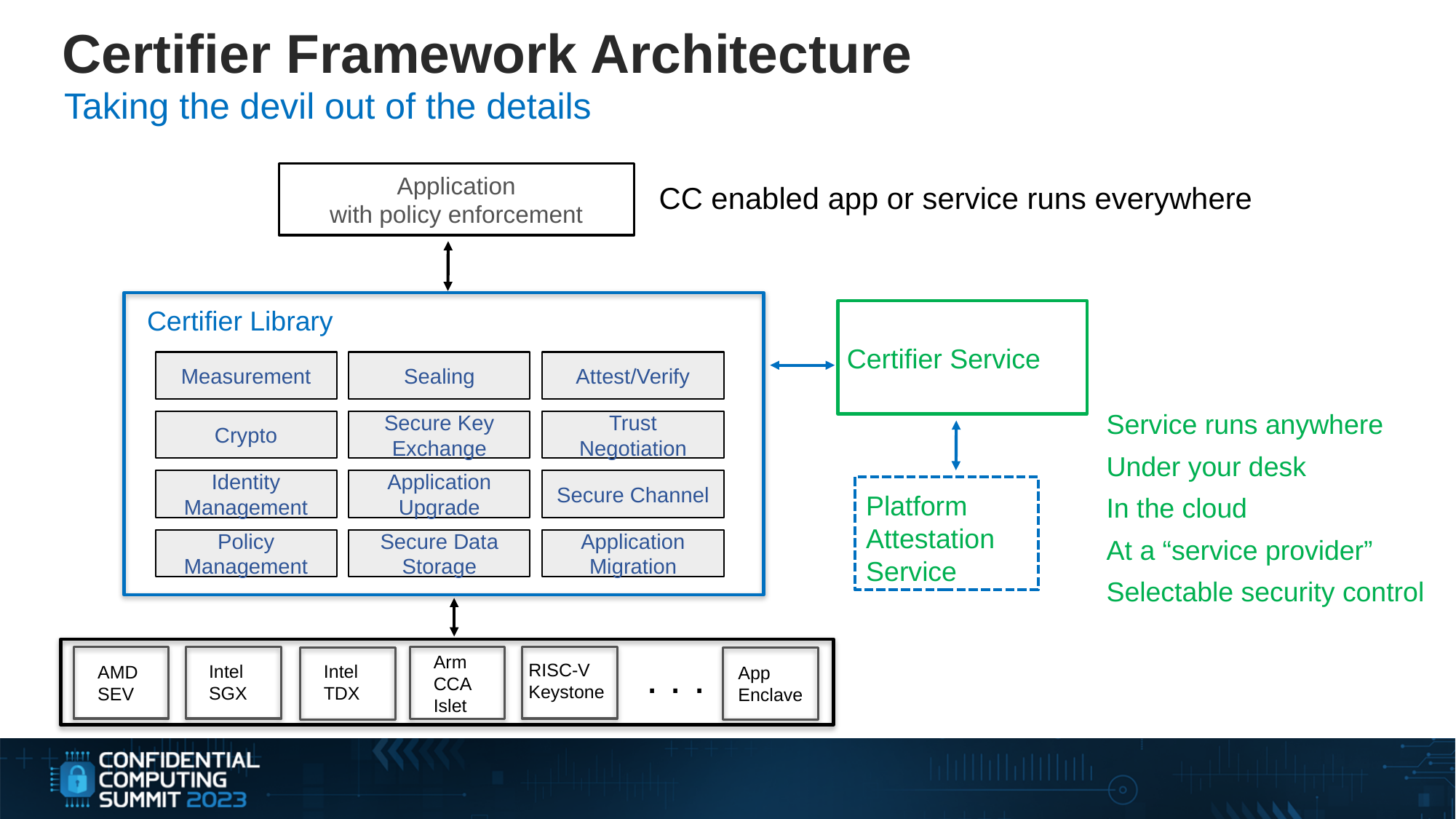

Certifier Framework Architecture
Taking the devil out of the details
Application
with policy enforcement
CC enabled app or service runs everywhere

Certifier Library
Certifier Service
Measurement
Sealing
Attest/Verify
Service runs anywhere
Under your desk
In the cloud
At a “service provider”
Selectable security control
Crypto
Secure Key Exchange
Trust Negotiation
Identity Management
Application Upgrade
Secure Channel

Platform Attestation Service
Policy Management
Secure Data Storage
Application Migration

. . .

Arm
CCA
Islet
RISC-V Keystone
Intel
SGX
Intel
TDX
AMD SEV
App Enclave